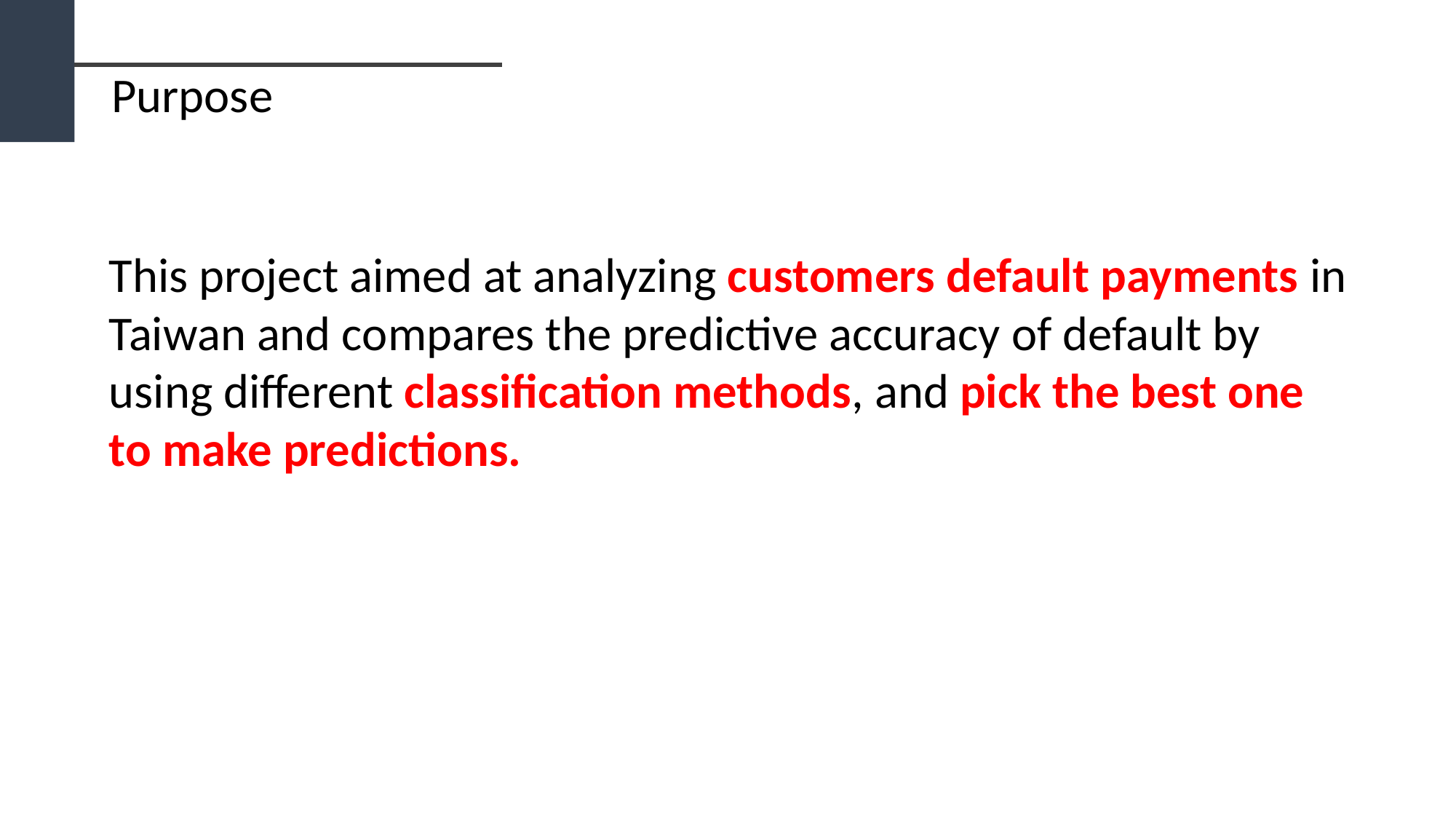

# Purpose
This project aimed at analyzing customers default payments in Taiwan and compares the predictive accuracy of default by using different classification methods, and pick the best one to make predictions.